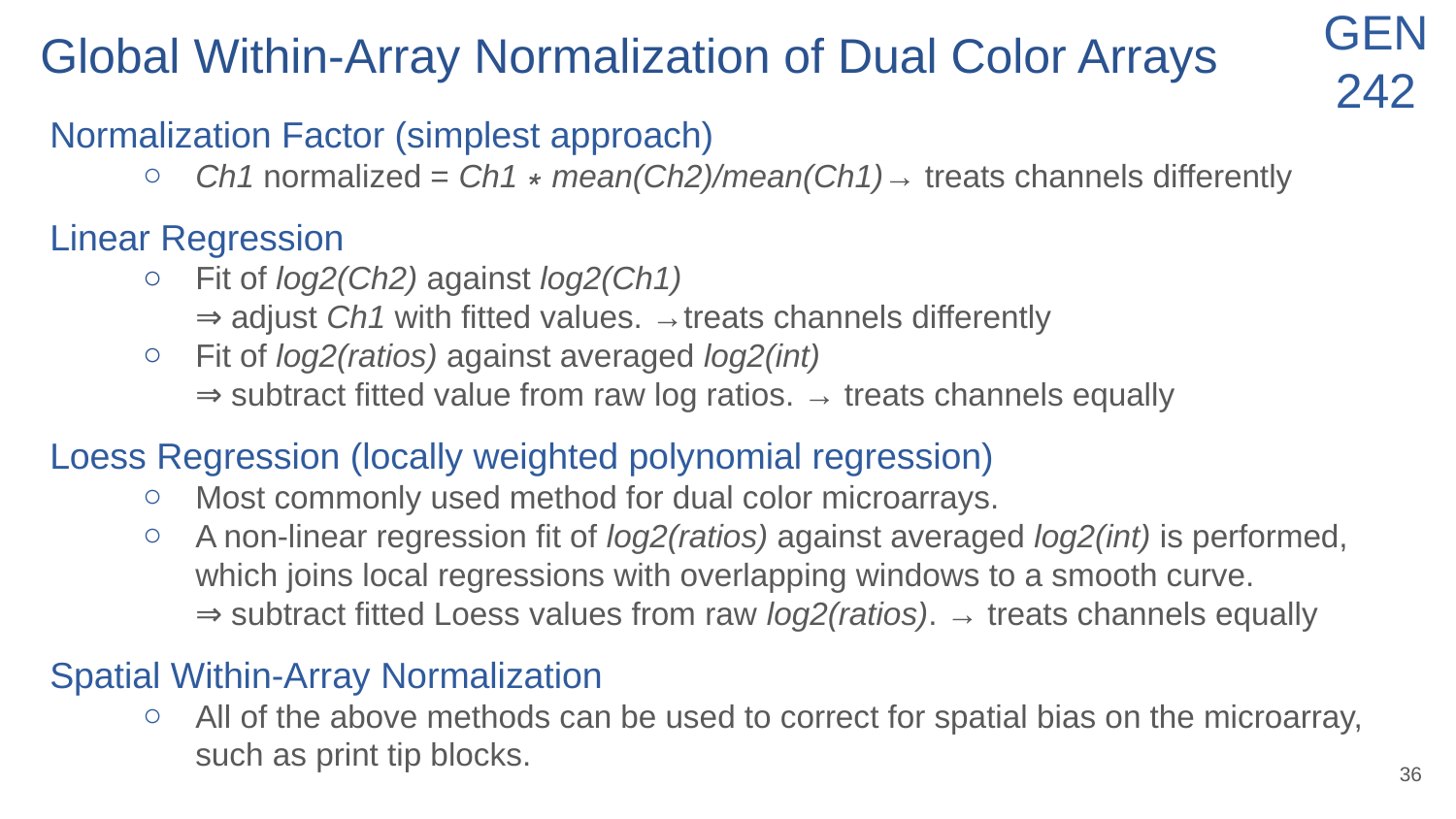

# Global Within-Array Normalization of Dual Color Arrays
Normalization Factor (simplest approach)
Ch1 normalized = Ch1 ∗ mean(Ch2)/mean(Ch1)→ treats channels differently
Linear Regression
Fit of log2(Ch2) against log2(Ch1)
⇒ adjust Ch1 with fitted values. →treats channels differently
Fit of log2(ratios) against averaged log2(int)
⇒ subtract fitted value from raw log ratios. → treats channels equally
Loess Regression (locally weighted polynomial regression)
Most commonly used method for dual color microarrays.
A non-linear regression fit of log2(ratios) against averaged log2(int) is performed, which joins local regressions with overlapping windows to a smooth curve.
⇒ subtract fitted Loess values from raw log2(ratios). → treats channels equally
Spatial Within-Array Normalization
All of the above methods can be used to correct for spatial bias on the microarray, such as print tip blocks.

36